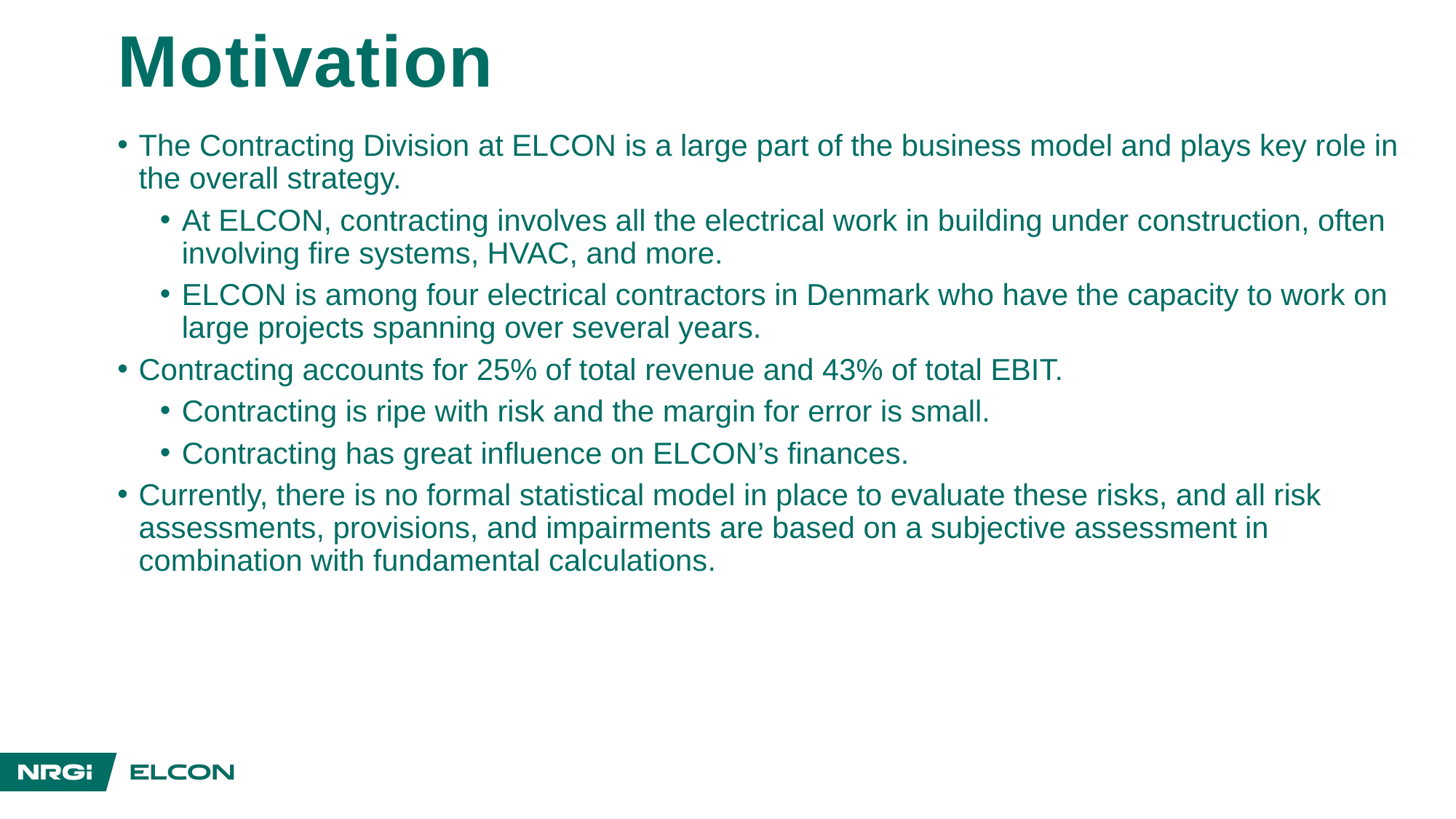

# Motivation
The Contracting Division at ELCON is a large part of the business model and plays key role in the overall strategy.
At ELCON, contracting involves all the electrical work in building under construction, often involving fire systems, HVAC, and more.
ELCON is among four electrical contractors in Denmark who have the capacity to work on large projects spanning over several years.
Contracting accounts for 25% of total revenue and 43% of total EBIT.
Contracting is ripe with risk and the margin for error is small.
Contracting has great influence on ELCON’s finances.
Currently, there is no formal statistical model in place to evaluate these risks, and all risk assessments, provisions, and impairments are based on a subjective assessment in combination with fundamental calculations.